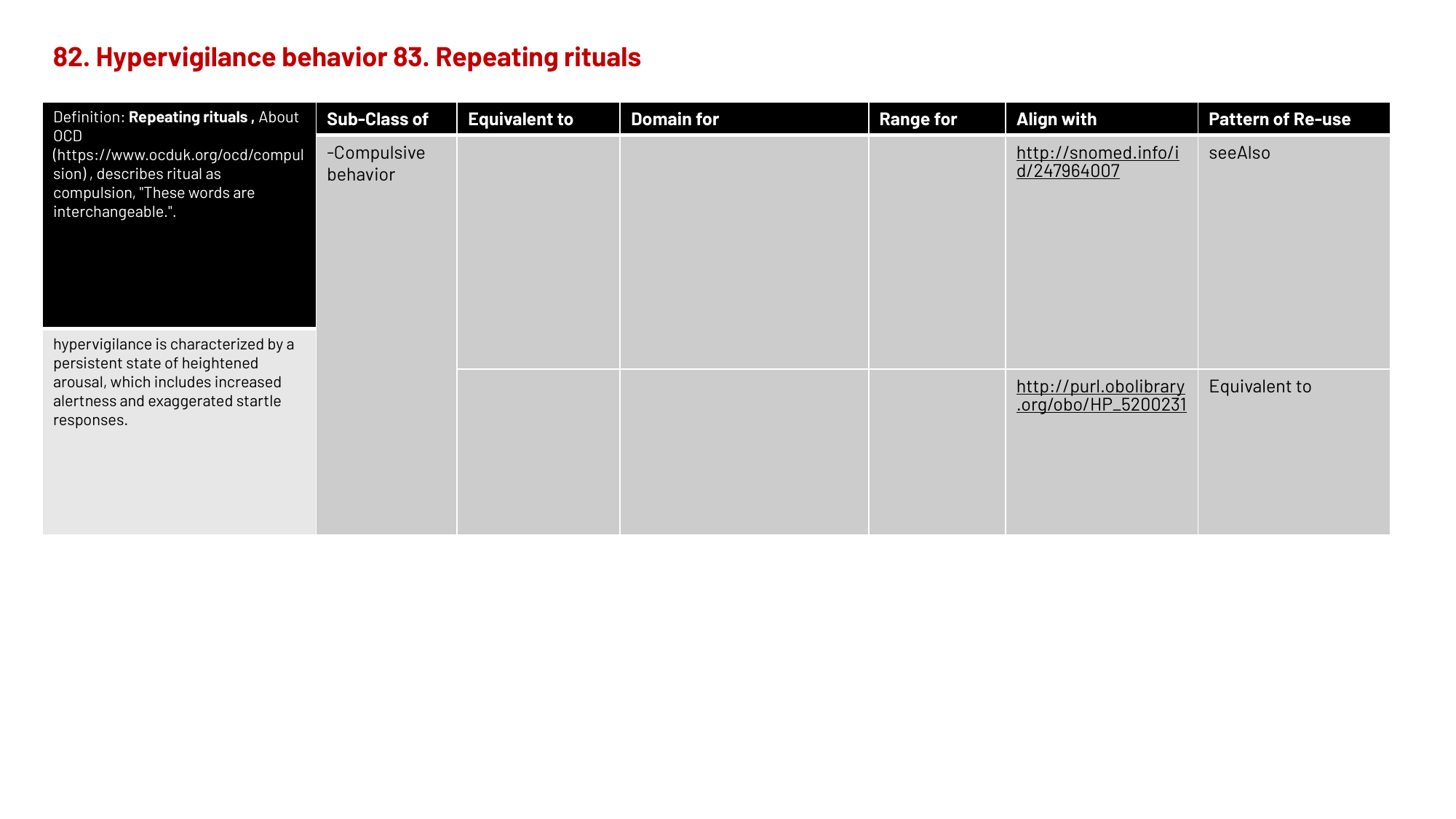

82. Hypervigilance behavior 83. Repeating rituals
| Definition: Repeating rituals , About OCD (https://www.ocduk.org/ocd/compulsion) , describes ritual as compulsion, "These words are interchangeable.". | Sub-Class of | Equivalent to | Domain for | Range for | Align with | Pattern of Re-use |
| --- | --- | --- | --- | --- | --- | --- |
|  | -Compulsive behavior |  |  |  | http://snomed.info/id/247964007 | seeAlso |
| hypervigilance is characterized by a persistent state of heightened arousal, which includes increased alertness and exaggerated startle responses. |  |  |  |  |  |  |
| Compulsive cleaning involves engaging in excessive and repetitive cleaning or tidying behaviors, driven by obsessive thoughts or fears. People who experience compulsive cleaning may feel compelled to clean certain objects, surfaces, or areas excessively, often as a way to alleviate distress or anxiety associated with their obsessions. |  |  |  |  | http://purl.obolibrary.org/obo/HP\_5200231 | Equivalent to |